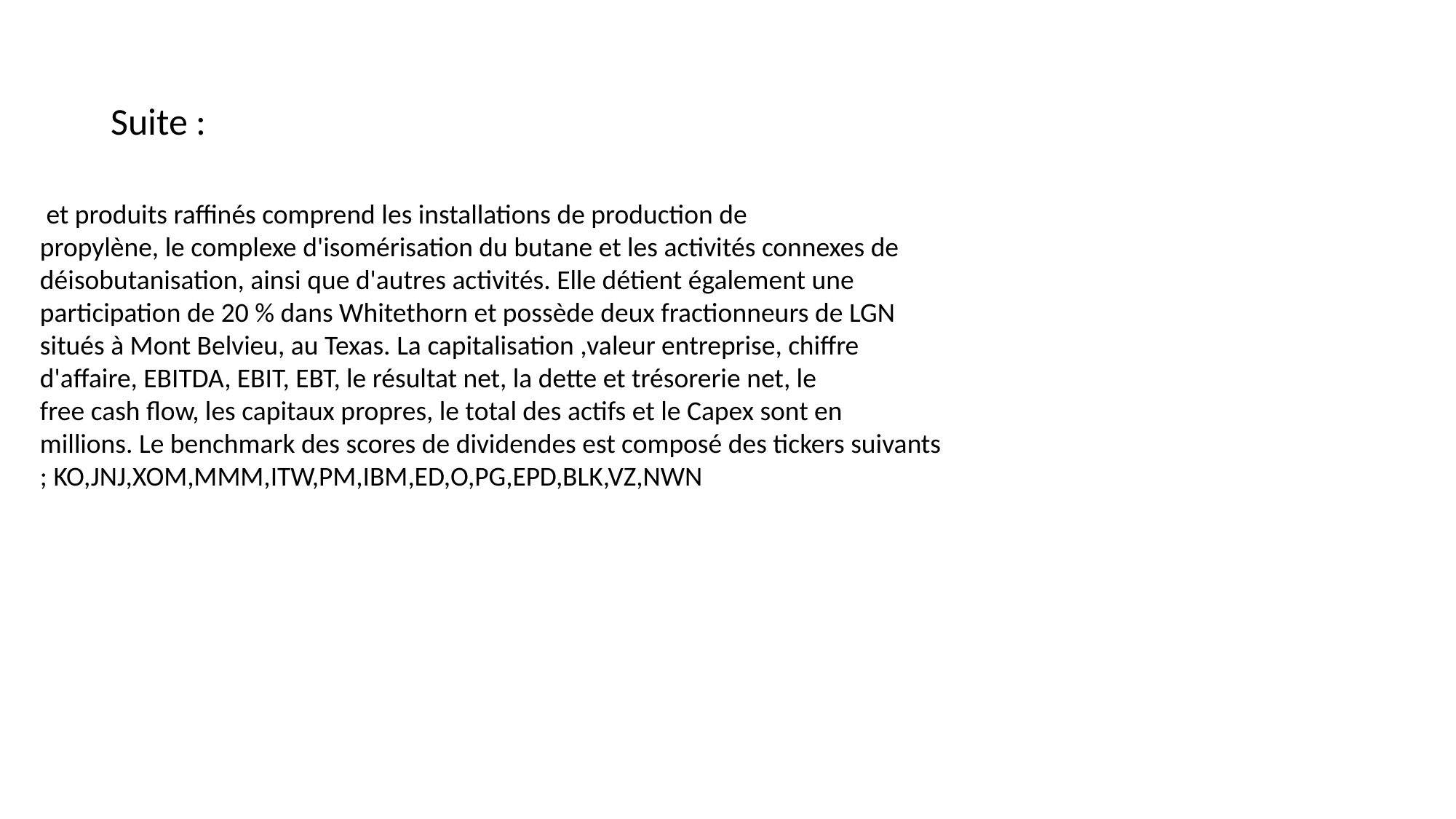

# Suite :
 et produits raffinés comprend les installations de production de
propylène, le complexe d'isomérisation du butane et les activités connexes de
déisobutanisation, ainsi que d'autres activités. Elle détient également une
participation de 20 % dans Whitethorn et possède deux fractionneurs de LGN
situés à Mont Belvieu, au Texas. La capitalisation ,valeur entreprise, chiffre
d'affaire, EBITDA, EBIT, EBT, le résultat net, la dette et trésorerie net, le
free cash flow, les capitaux propres, le total des actifs et le Capex sont en
millions. Le benchmark des scores de dividendes est composé des tickers suivants
; KO,JNJ,XOM,MMM,ITW,PM,IBM,ED,O,PG,EPD,BLK,VZ,NWN